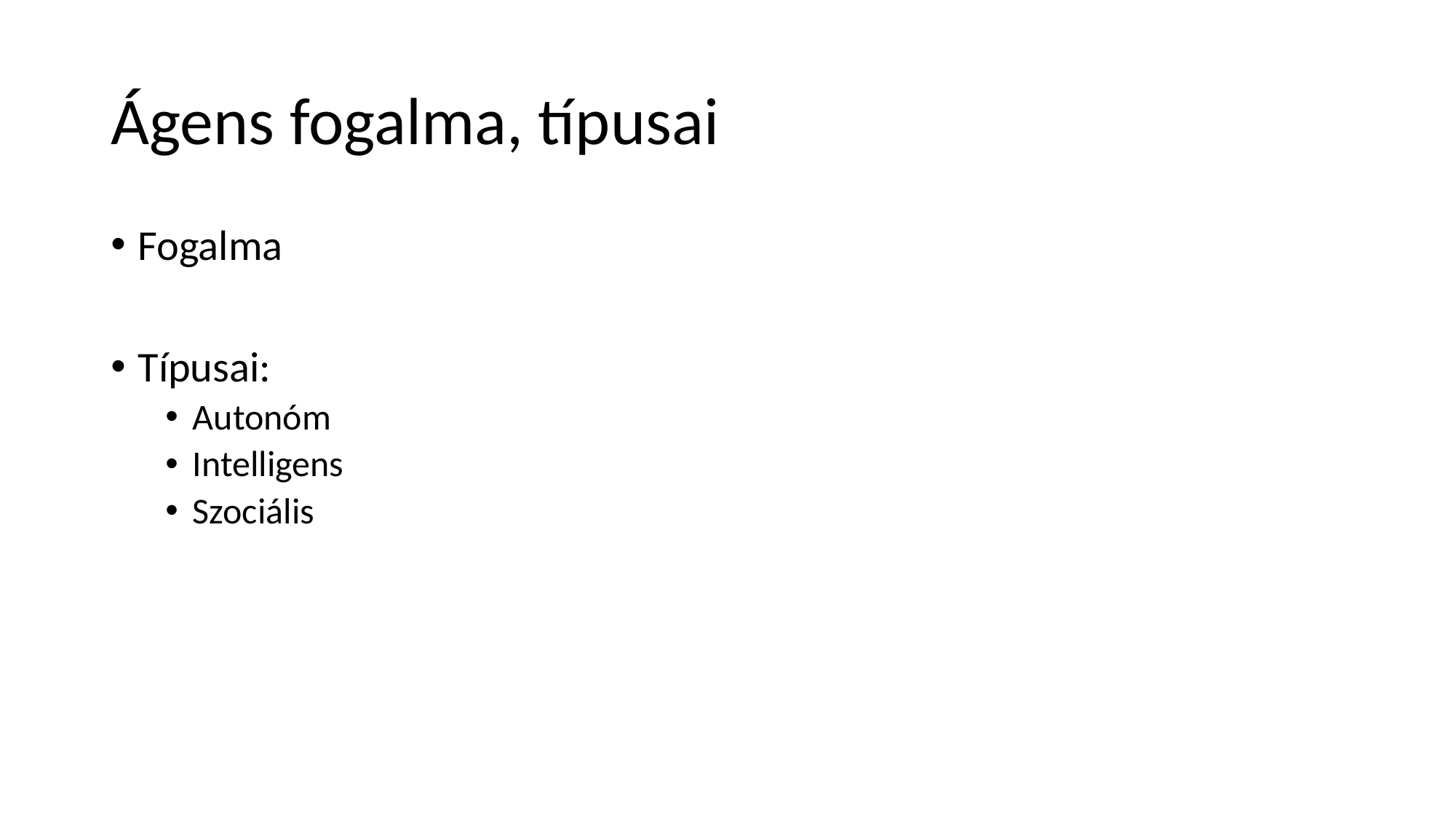

# Ágens fogalma, típusai
Fogalma

Típusai:
Autonóm
Intelligens
Szociális